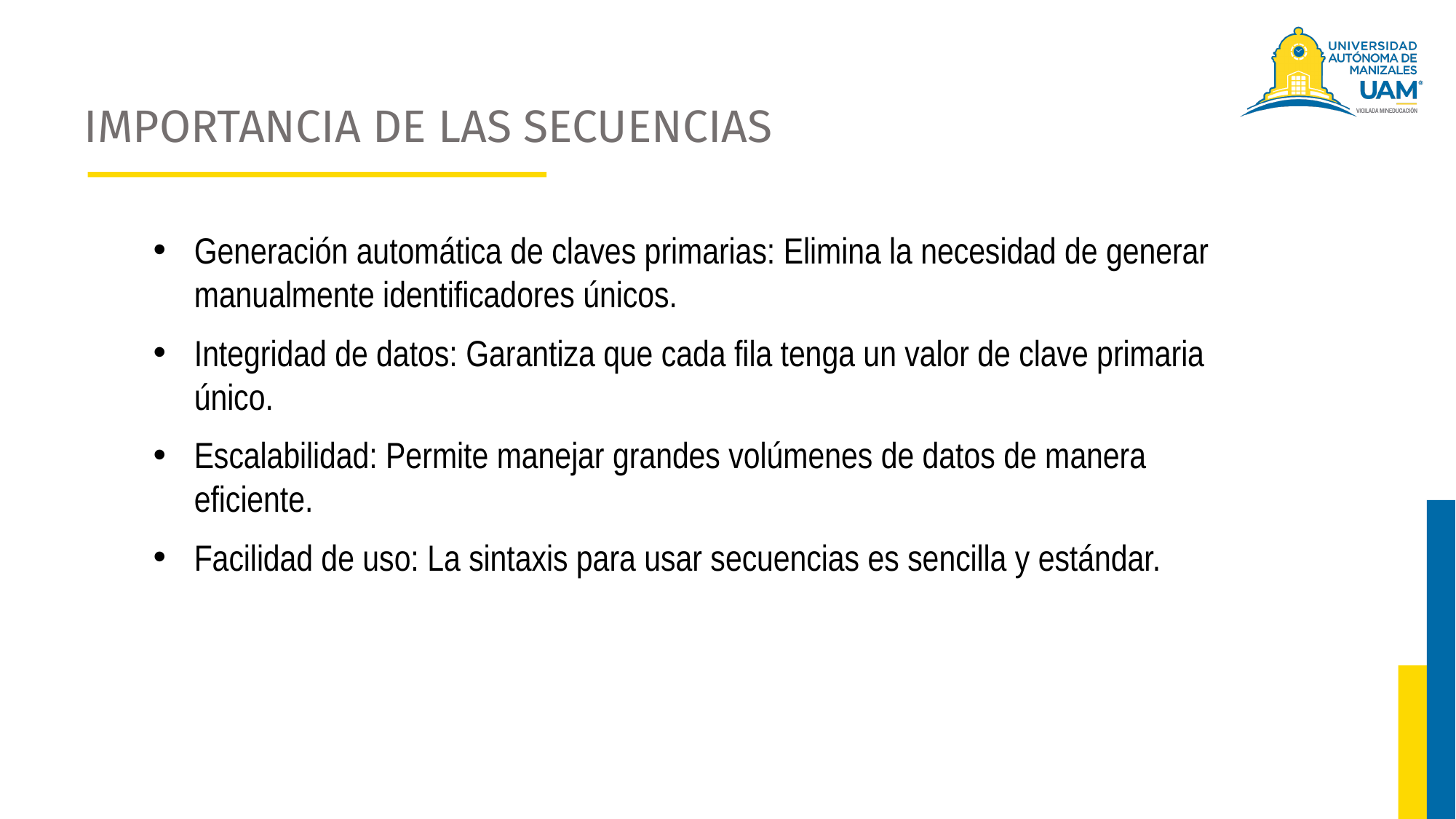

# IMPORTANCIA DE LAS SECUENCIAS

Generación automática de claves primarias: Elimina la necesidad de generar manualmente identificadores únicos.
Integridad de datos: Garantiza que cada fila tenga un valor de clave primaria único.
Escalabilidad: Permite manejar grandes volúmenes de datos de manera eficiente.
Facilidad de uso: La sintaxis para usar secuencias es sencilla y estándar.